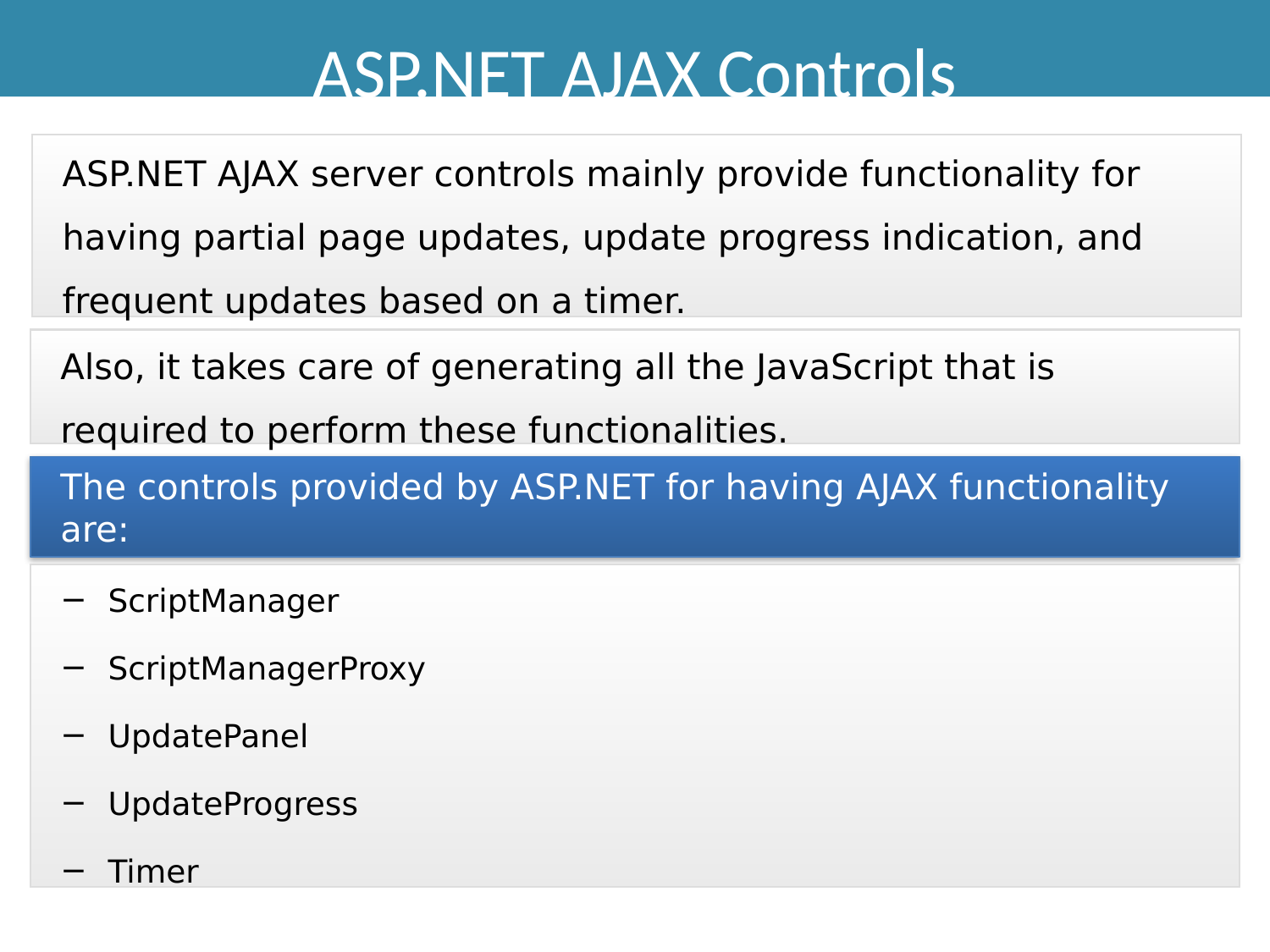

# ASP.NET AJAX Controls
ASP.NET AJAX server controls mainly provide functionality for having partial page updates, update progress indication, and frequent updates based on a timer.
Also, it takes care of generating all the JavaScript that is required to perform these functionalities.
The controls provided by ASP.NET for having AJAX functionality are:
ScriptManager
ScriptManagerProxy
UpdatePanel
UpdateProgress
Timer